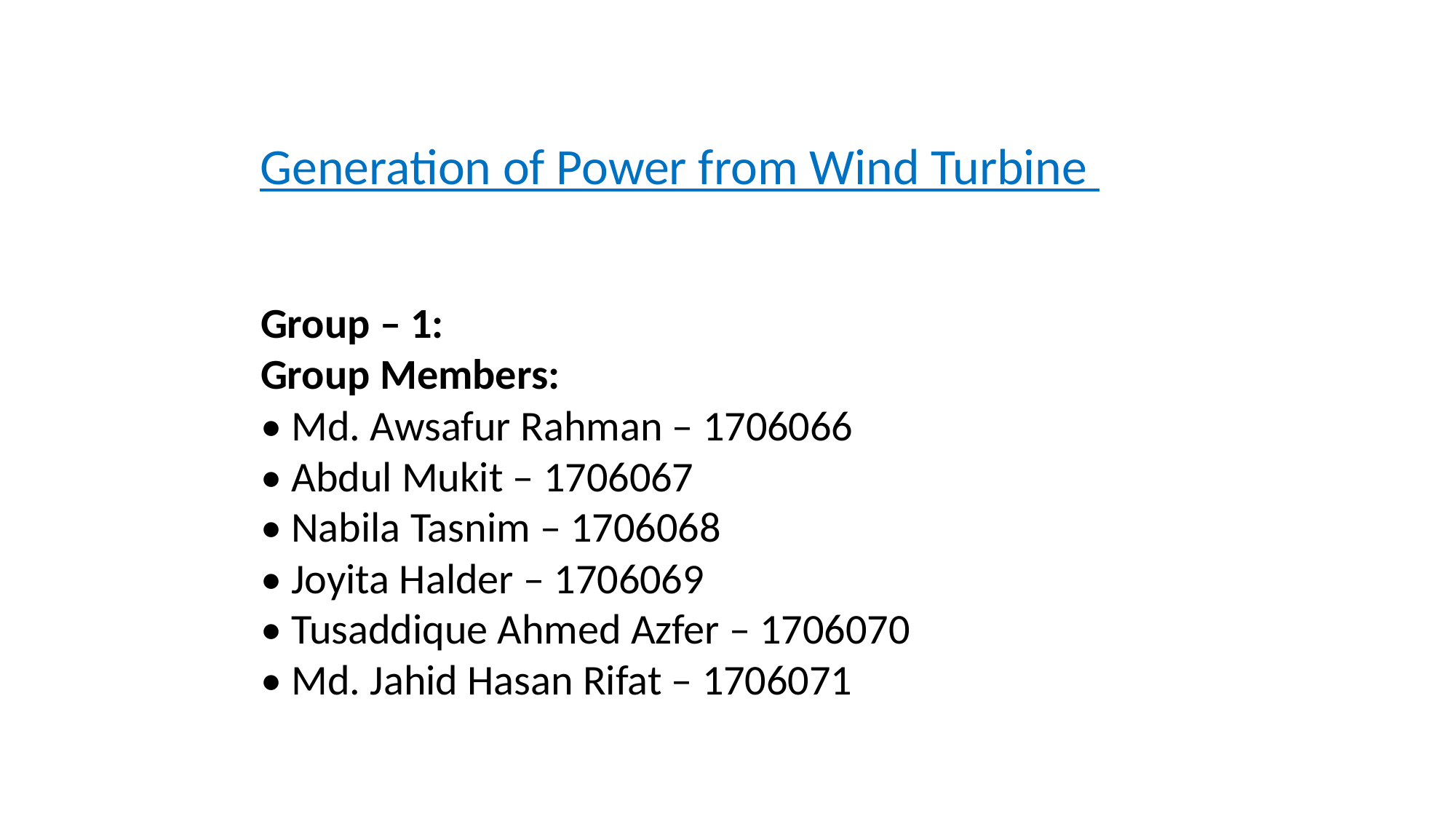

# Generation of Power from Wind Turbine

Group – 1:
Group Members:
• Md. Awsafur Rahman – 1706066
• Abdul Mukit – 1706067
• Nabila Tasnim – 1706068
• Joyita Halder – 1706069
• Tusaddique Ahmed Azfer – 1706070
• Md. Jahid Hasan Rifat – 1706071